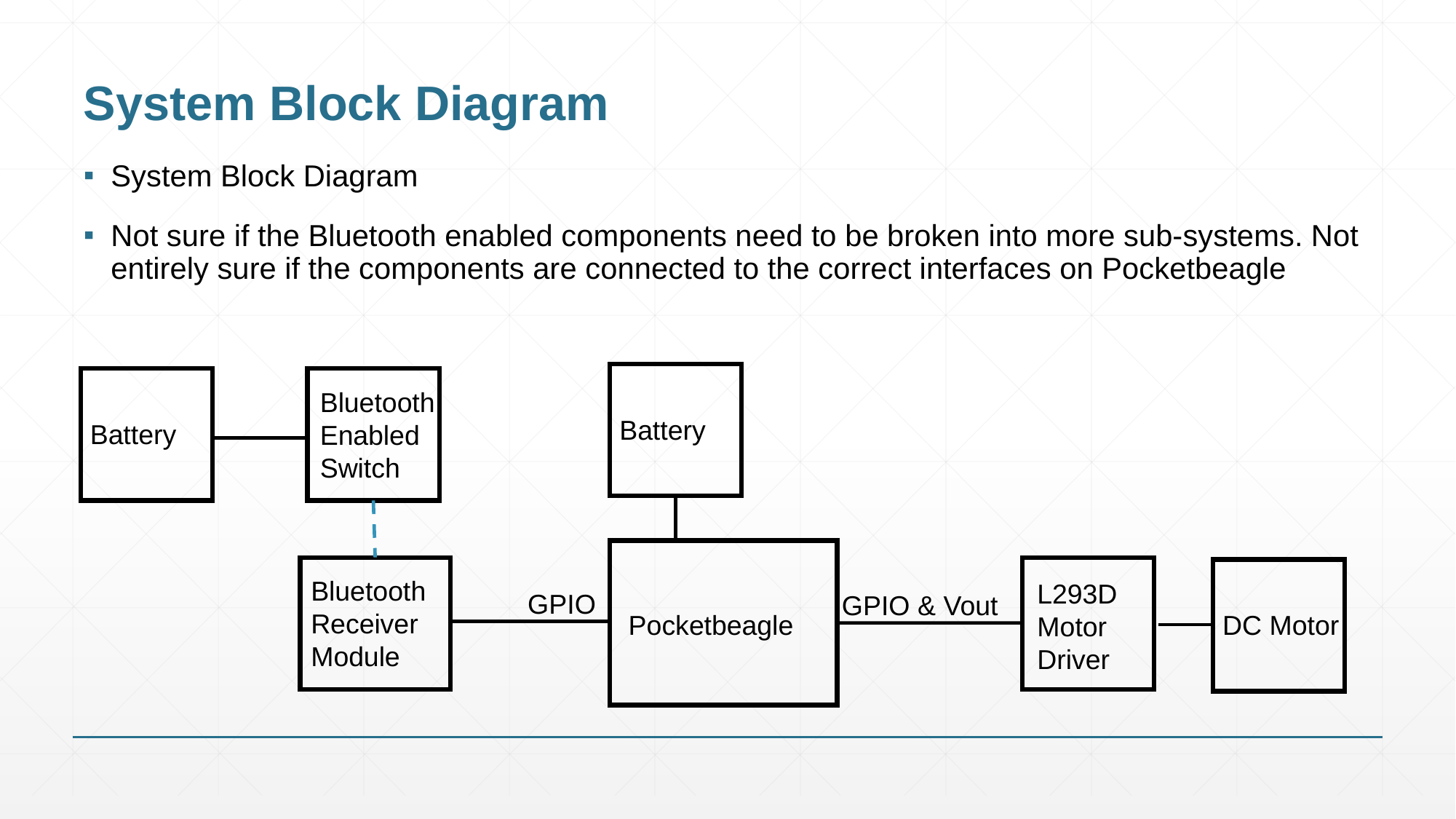

# System Block Diagram
System Block Diagram
Not sure if the Bluetooth enabled components need to be broken into more sub-systems. Not entirely sure if the components are connected to the correct interfaces on Pocketbeagle

Bluetooth
Enabled
Switch
Battery
Battery

Bluetooth
Receiver Module
L293D Motor Driver
GPIO
GPIO & Vout
Pocketbeagle
DC Motor